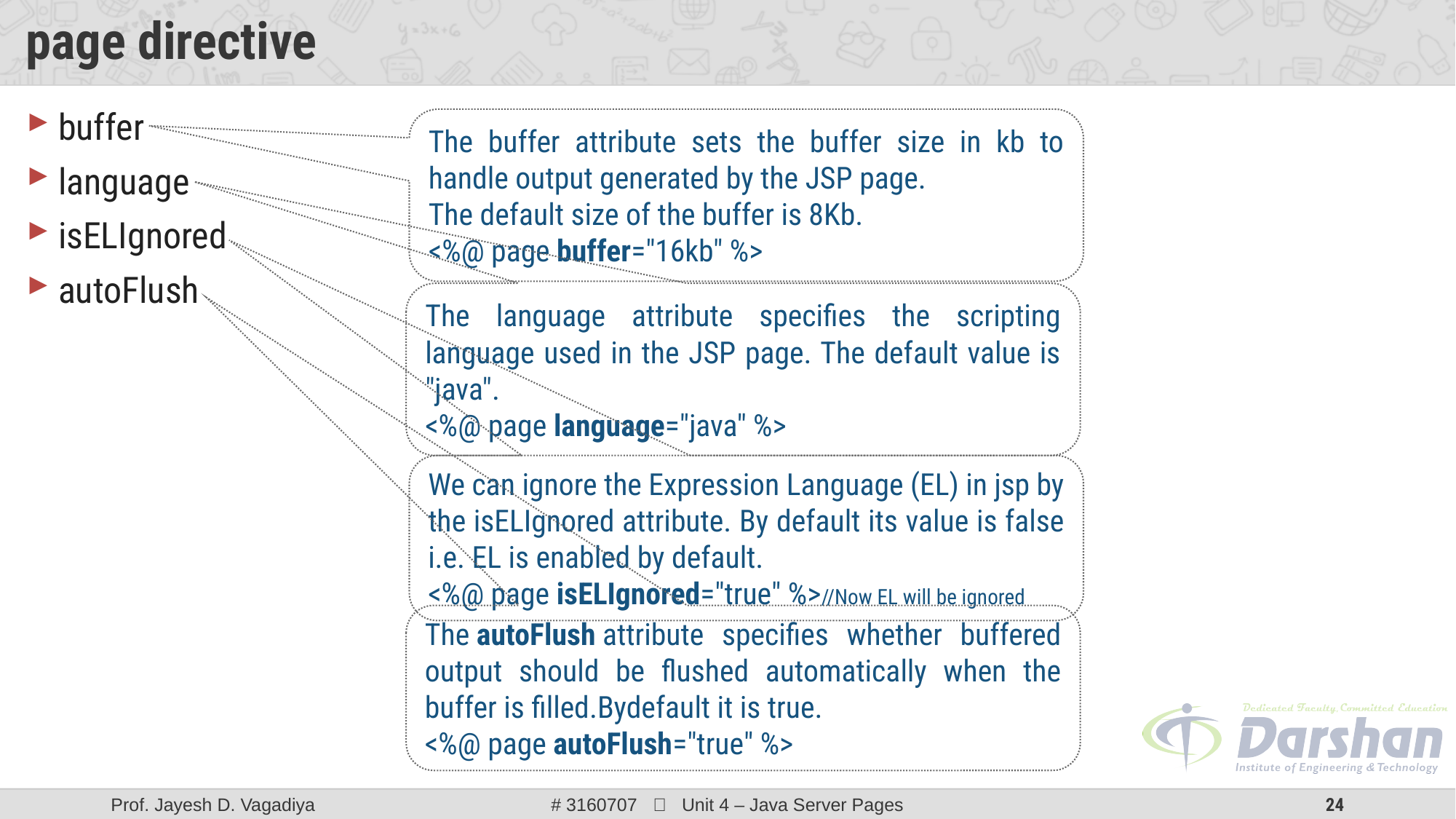

# page directive
buffer
language
isELIgnored
autoFlush

The buffer attribute sets the buffer size in kb to handle output generated by the JSP page.
The default size of the buffer is 8Kb.
<%@ page buffer="16kb" %>
The language attribute specifies the scripting language used in the JSP page. The default value is "java".
<%@ page language="java" %>
We can ignore the Expression Language (EL) in jsp by the isELIgnored attribute. By default its value is false i.e. EL is enabled by default.
<%@ page isELIgnored="true" %>//Now EL will be ignored
The autoFlush attribute specifies whether buffered output should be flushed automatically when the buffer is filled.Bydefault it is true.
<%@ page autoFlush="true" %>